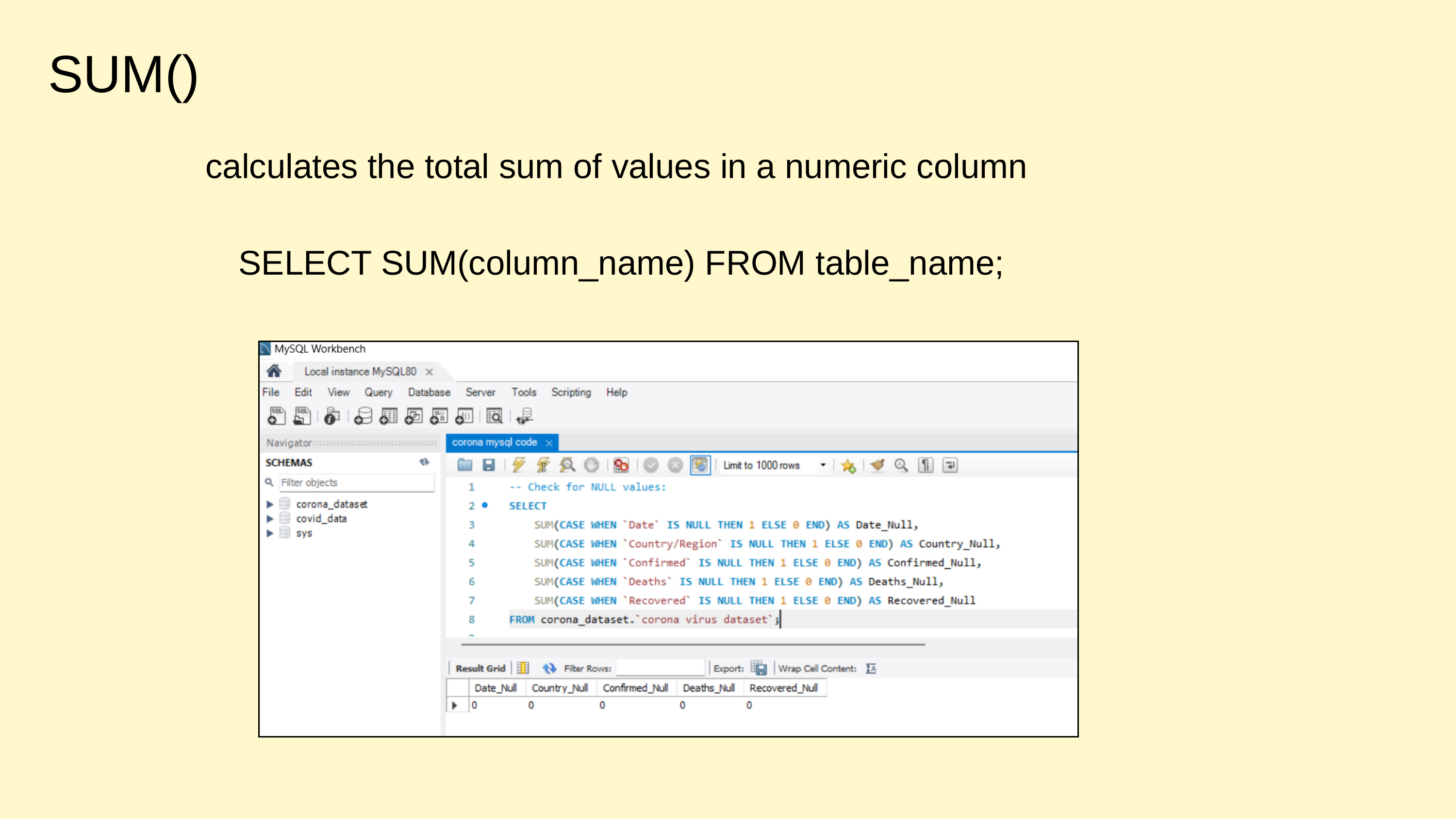

SUM()
calculates the total sum of values in a numeric column

SELECT SUM(column_name) FROM table_name;